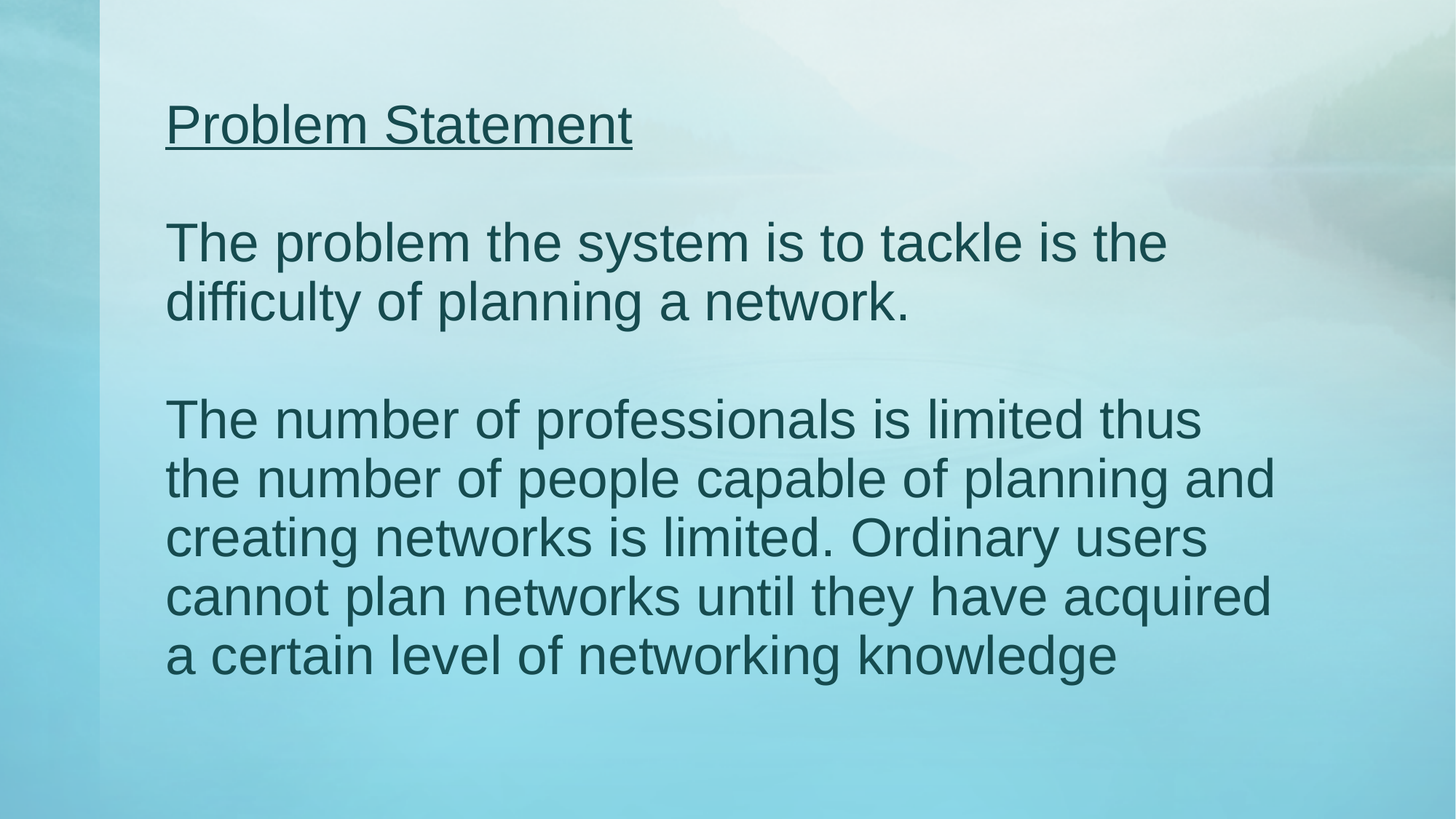

# Problem Statement The problem the system is to tackle is the difficulty of planning a network. The number of professionals is limited thus the number of people capable of planning and creating networks is limited. Ordinary users cannot plan networks until they have acquired a certain level of networking knowledge